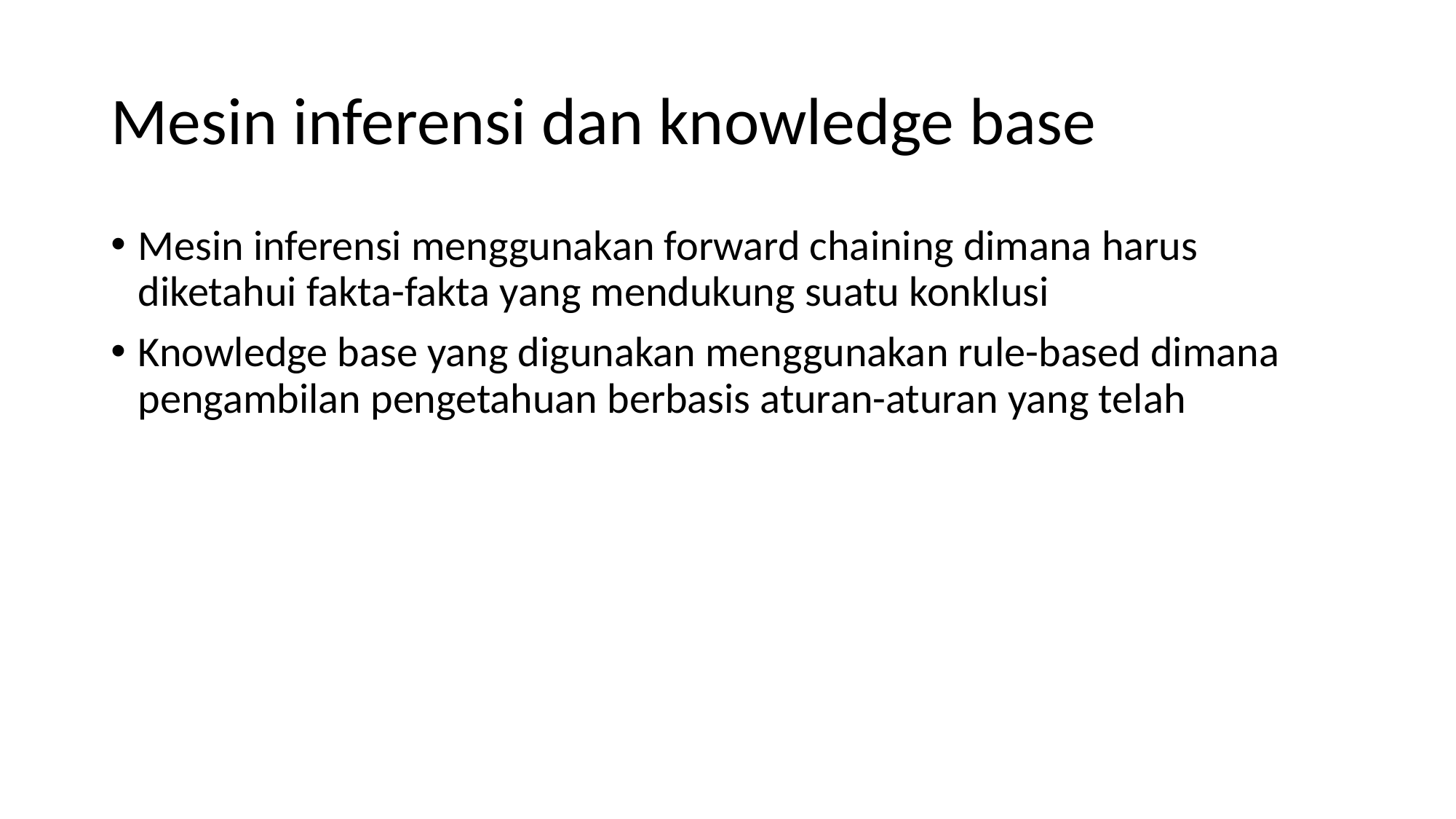

# Mesin inferensi dan knowledge base
Mesin inferensi menggunakan forward chaining dimana harus diketahui fakta-fakta yang mendukung suatu konklusi
Knowledge base yang digunakan menggunakan rule-based dimana pengambilan pengetahuan berbasis aturan-aturan yang telah